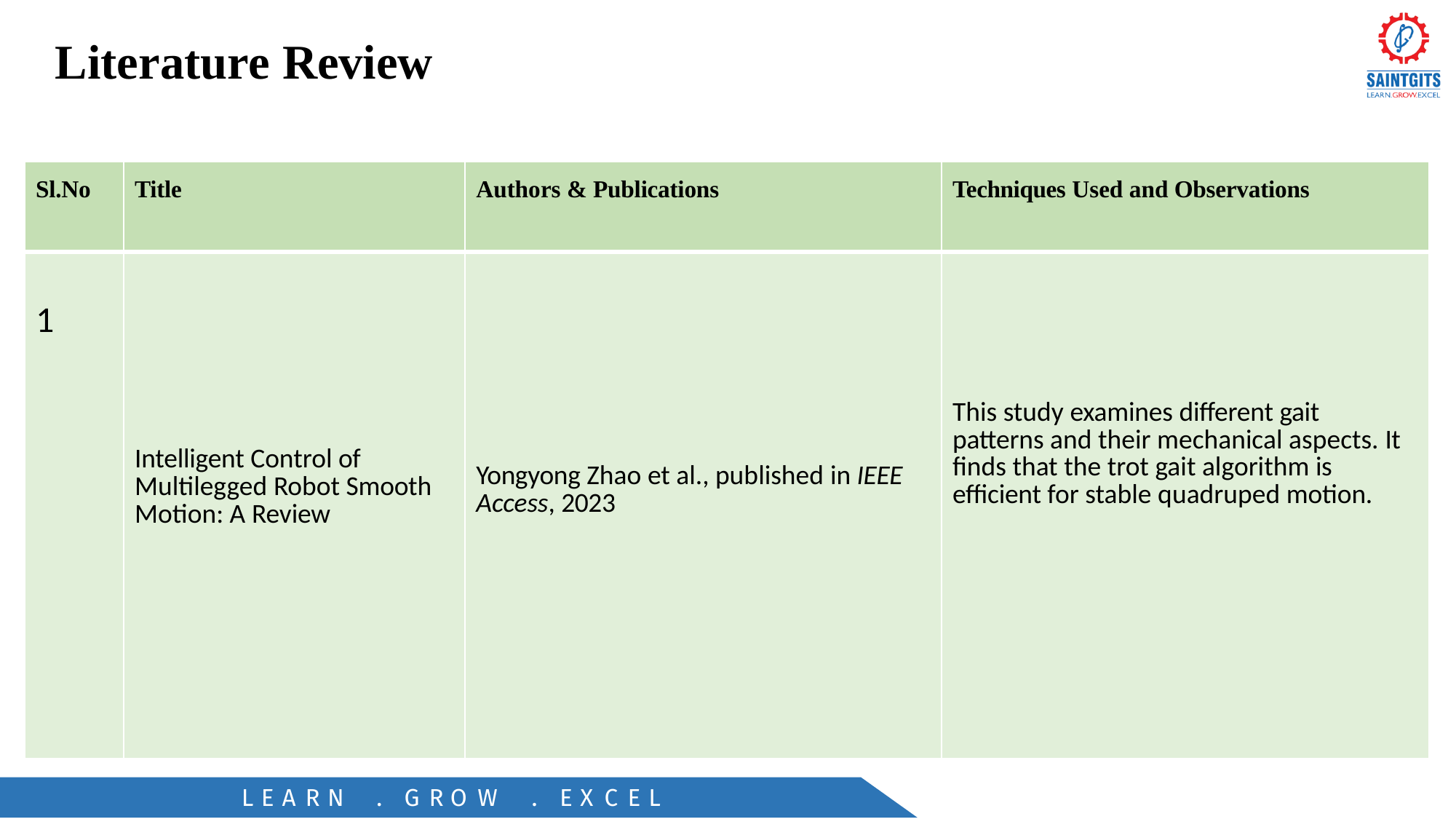

# Literature Review
| Sl.No | Title | Authors & Publications | Techniques Used and Observations |
| --- | --- | --- | --- |
| 1 | Intelligent Control of Multilegged Robot Smooth Motion: A Review | Yongyong Zhao et al., published in IEEE Access, 2023 | This study examines different gait patterns and their mechanical aspects. It finds that the trot gait algorithm is efficient for stable quadruped motion. |
L E A R N
.
G R O W
.
E X C E L